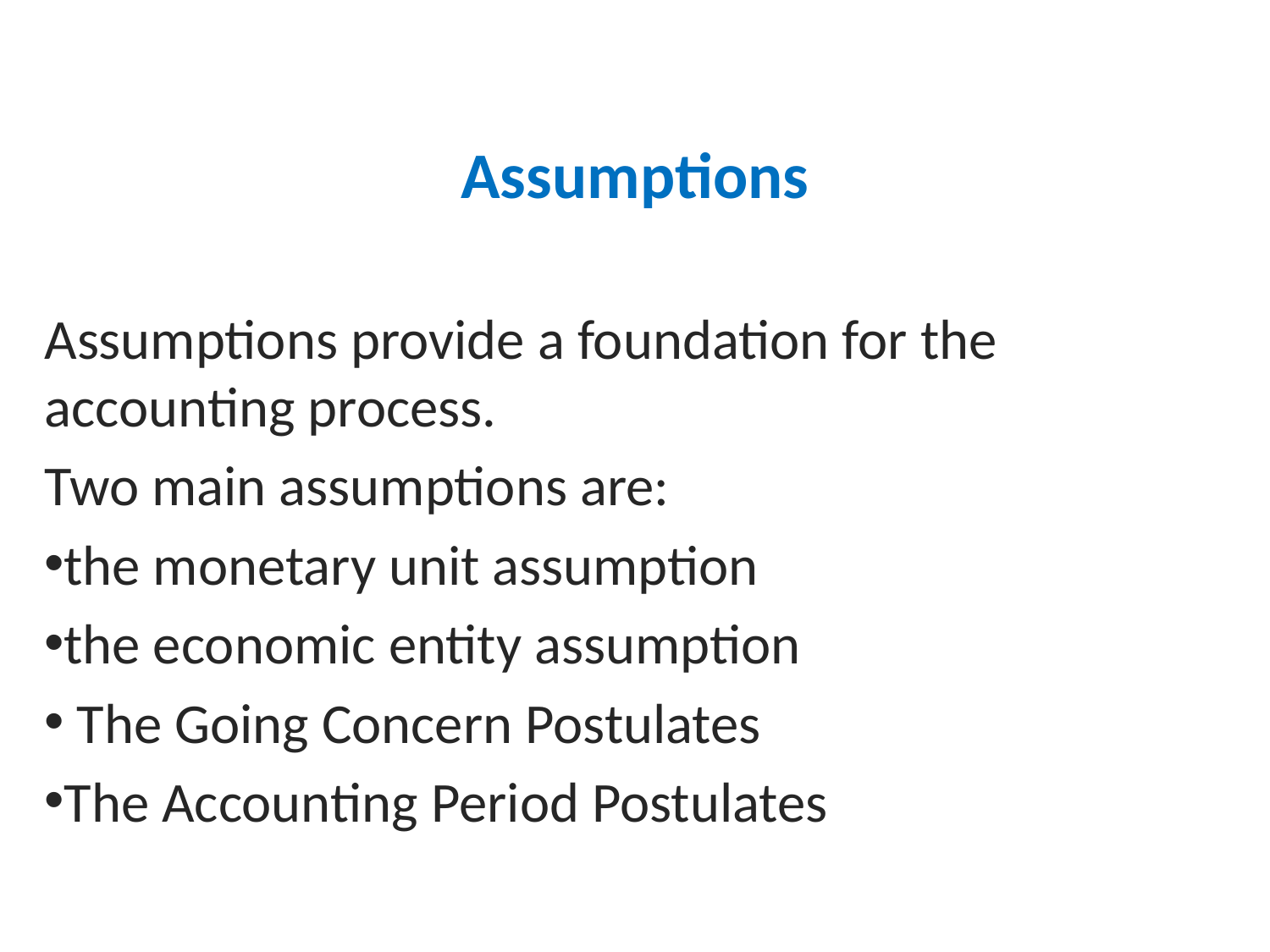

# Assumptions
Assumptions provide a foundation for the accounting process.
Two main assumptions are:
the monetary unit assumption
the economic entity assumption
 The Going Concern Postulates
The Accounting Period Postulates